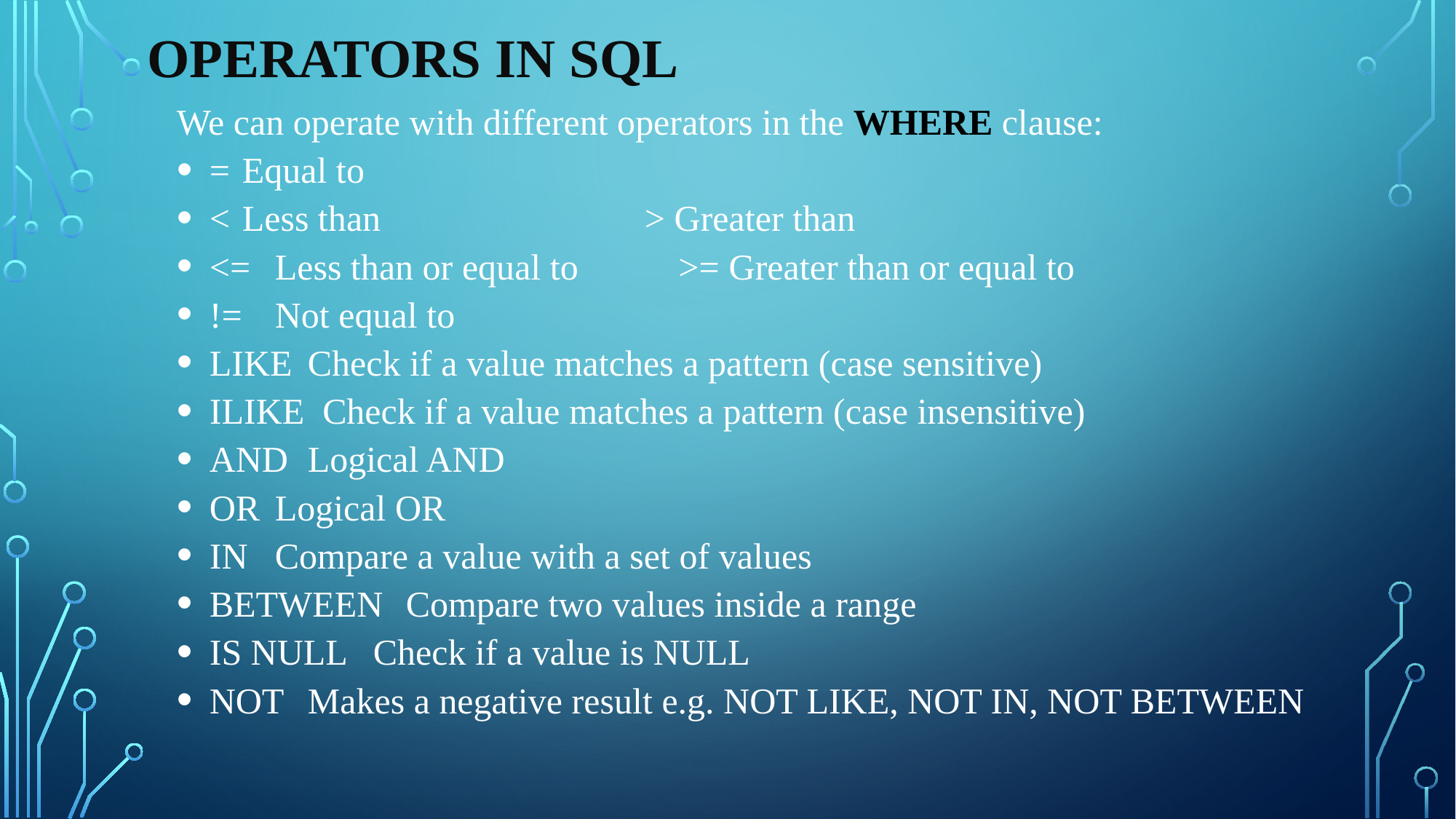

# OPERATORS in SQL
We can operate with different operators in the WHERE clause:
=	Equal to
<	Less than                             > Greater than
<=	Less than or equal to           >= Greater than or equal to
!=	Not equal to
LIKE	Check if a value matches a pattern (case sensitive)
ILIKE  Check if a value matches a pattern (case insensitive)
AND	Logical AND
OR	Logical OR
IN	Compare a value with a set of values
BETWEEN	Compare two values inside a range
IS NULL	Check if a value is NULL
NOT	Makes a negative result e.g. NOT LIKE, NOT IN, NOT BETWEEN